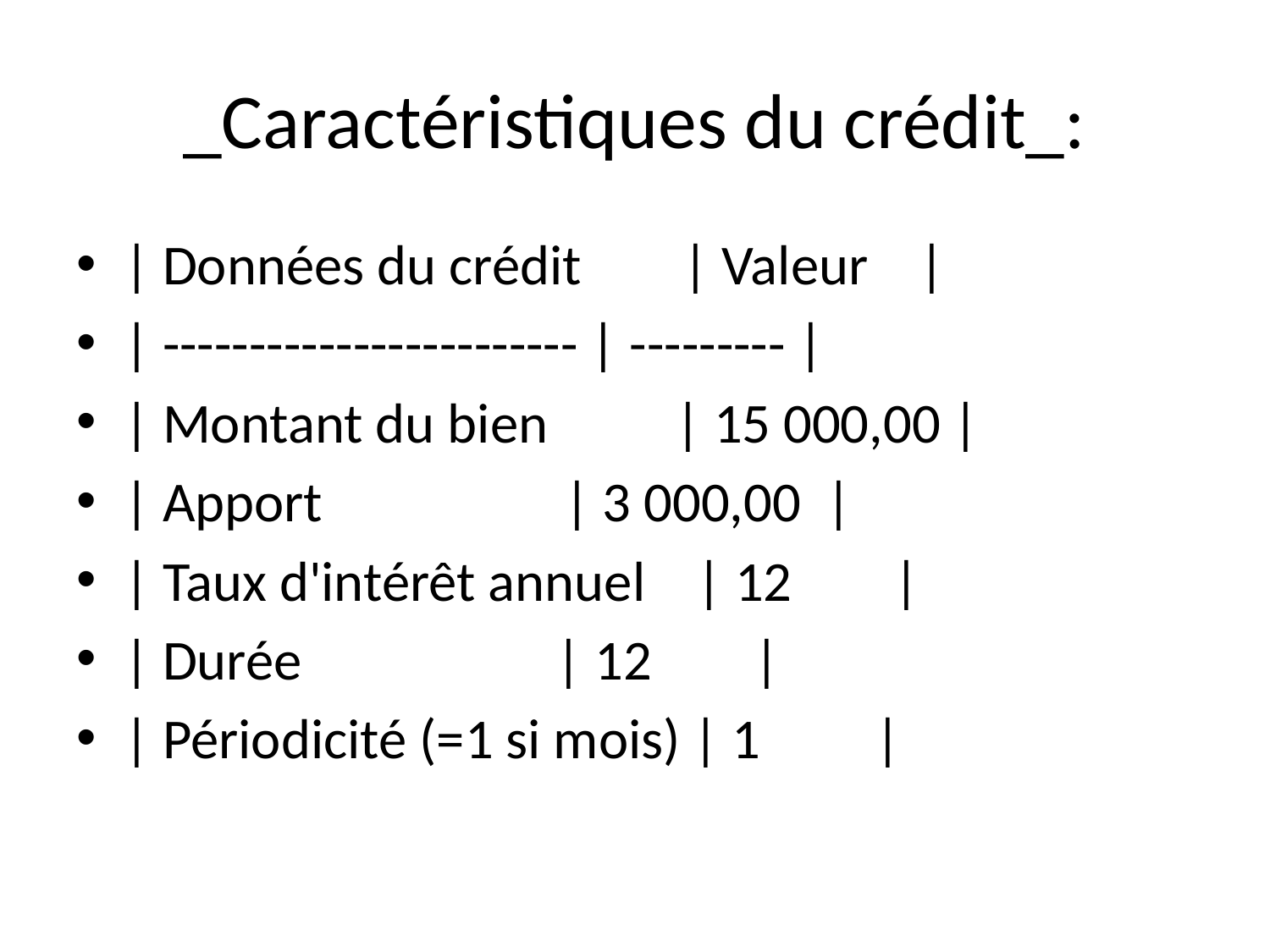

# _Caractéristiques du crédit_:
| Données du crédit        | Valeur    |
| ------------------------ | --------- |
| Montant du bien          | 15 000,00 |
| Apport                   | 3 000,00  |
| Taux d'intérêt annuel    | 12        |
| Durée                    | 12        |
| Périodicité (=1 si mois) | 1         |